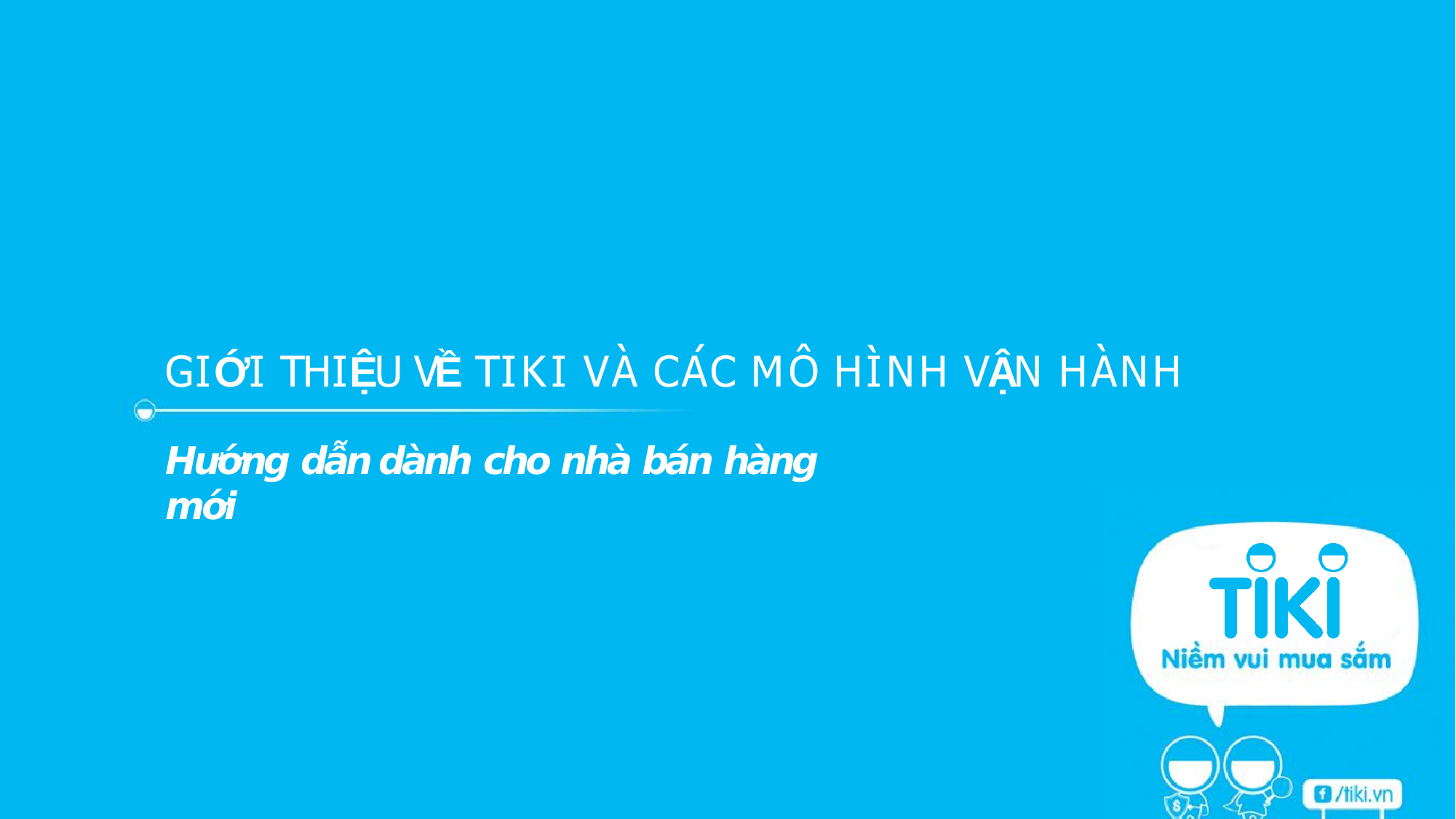

GIỚI THIỆU VỀ TIKI VÀ CÁC MÔ HÌNH VẬN HÀNH
Hướng dẫn dành cho nhà bán hàng mới